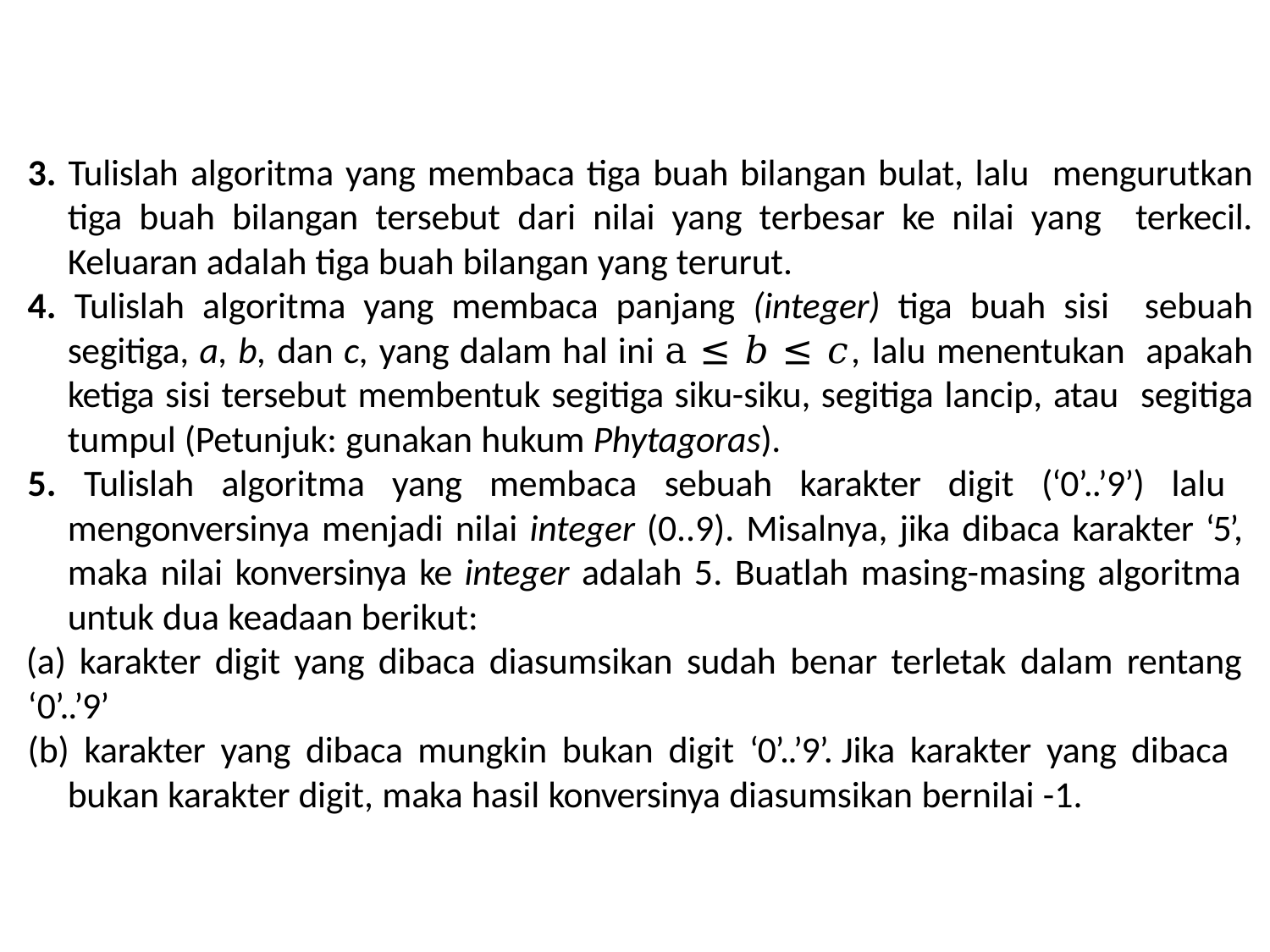

# Tugas2_Kelompok
3. Tulislah algoritma yang membaca tiga buah bilangan bulat, lalu  mengurutkan tiga buah bilangan tersebut dari nilai yang terbesar ke nilai yang  terkecil. Keluaran adalah tiga buah bilangan yang terurut.
4. Tulislah algoritma yang membaca panjang (integer) tiga buah sisi  sebuah segitiga, a, b, dan c, yang dalam hal ini a ≤ 𝑏 ≤ 𝑐, lalu menentukan  apakah ketiga sisi tersebut membentuk segitiga siku-siku, segitiga lancip, atau  segitiga tumpul (Petunjuk: gunakan hukum Phytagoras).
5. Tulislah algoritma yang membaca sebuah karakter digit (‘0’..’9’) lalu  mengonversinya menjadi nilai integer (0..9). Misalnya, jika dibaca karakter ‘5’,  maka nilai konversinya ke integer adalah 5. Buatlah masing-masing algoritma  untuk dua keadaan berikut:
(a) karakter digit yang dibaca diasumsikan sudah benar terletak dalam rentang
‘0’..’9’
(b) karakter yang dibaca mungkin bukan digit ‘0’..’9’. Jika karakter yang dibaca  bukan karakter digit, maka hasil konversinya diasumsikan bernilai -1.